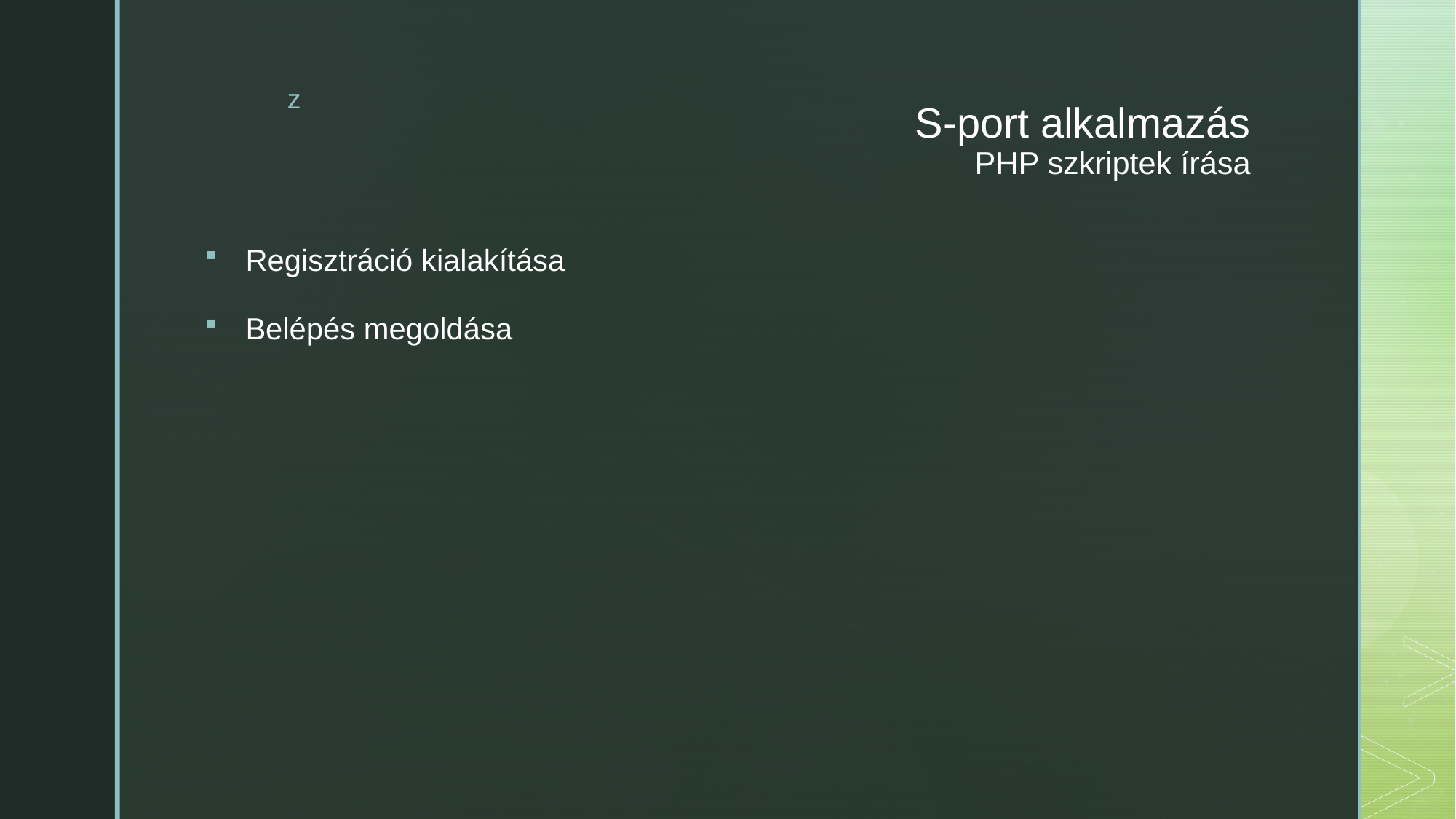

# S-port alkalmazás PHP szkriptek írása
Regisztráció kialakítása
Belépés megoldása